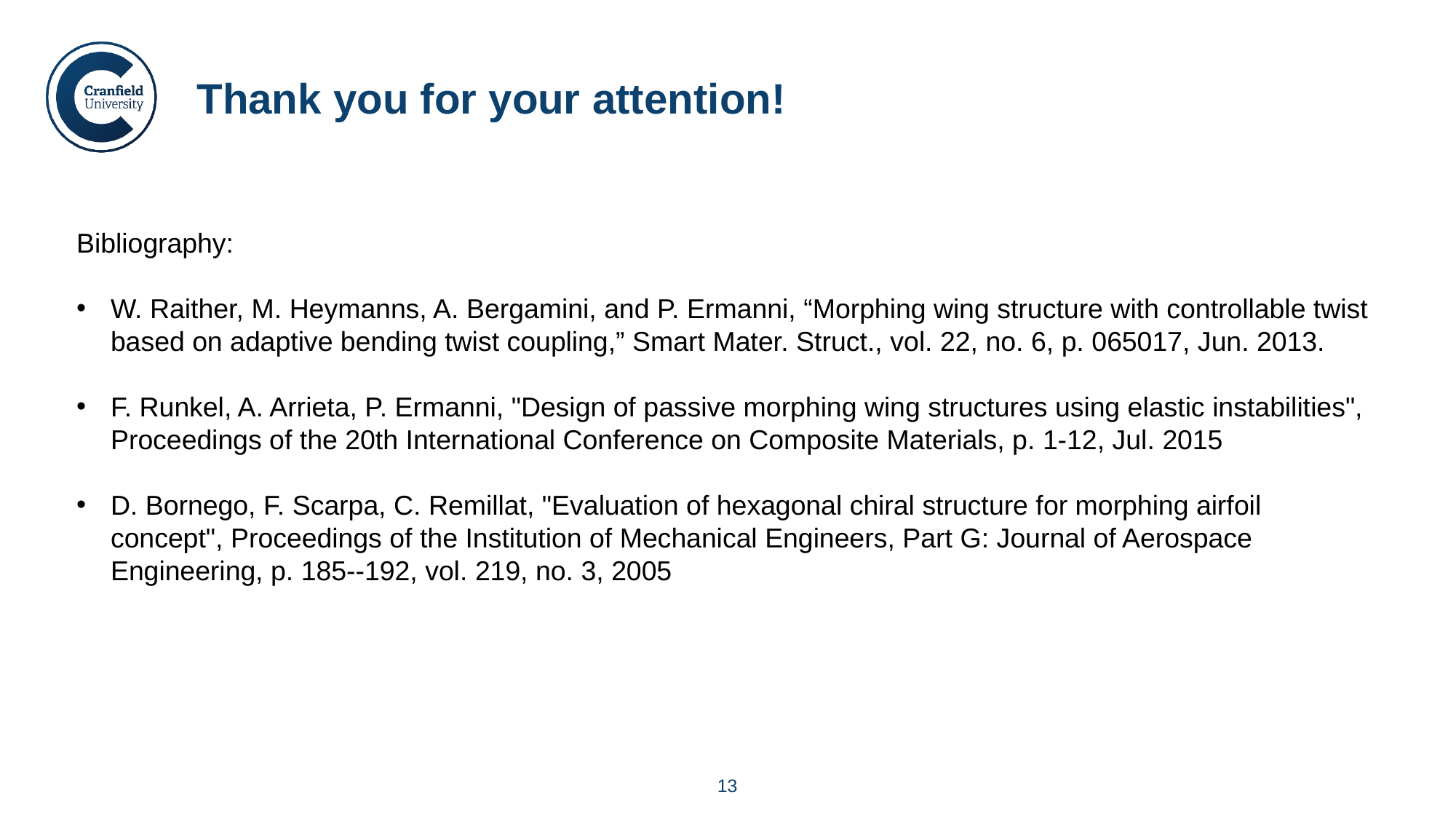

Thank you for your attention!
Bibliography:

W. Raither, M. Heymanns, A. Bergamini, and P. Ermanni, “Morphing wing structure with controllable twist based on adaptive bending twist coupling,” Smart Mater. Struct., vol. 22, no. 6, p. 065017, Jun. 2013.
F. Runkel, A. Arrieta, P. Ermanni, "Design of passive morphing wing structures using elastic instabilities", Proceedings of the 20th International Conference on Composite Materials, p. 1-12, Jul. 2015
D. Bornego, F. Scarpa, C. Remillat, "Evaluation of hexagonal chiral structure for morphing airfoil concept", Proceedings of the Institution of Mechanical Engineers, Part G: Journal of Aerospace Engineering, p. 185--192, vol. 219, no. 3, 2005